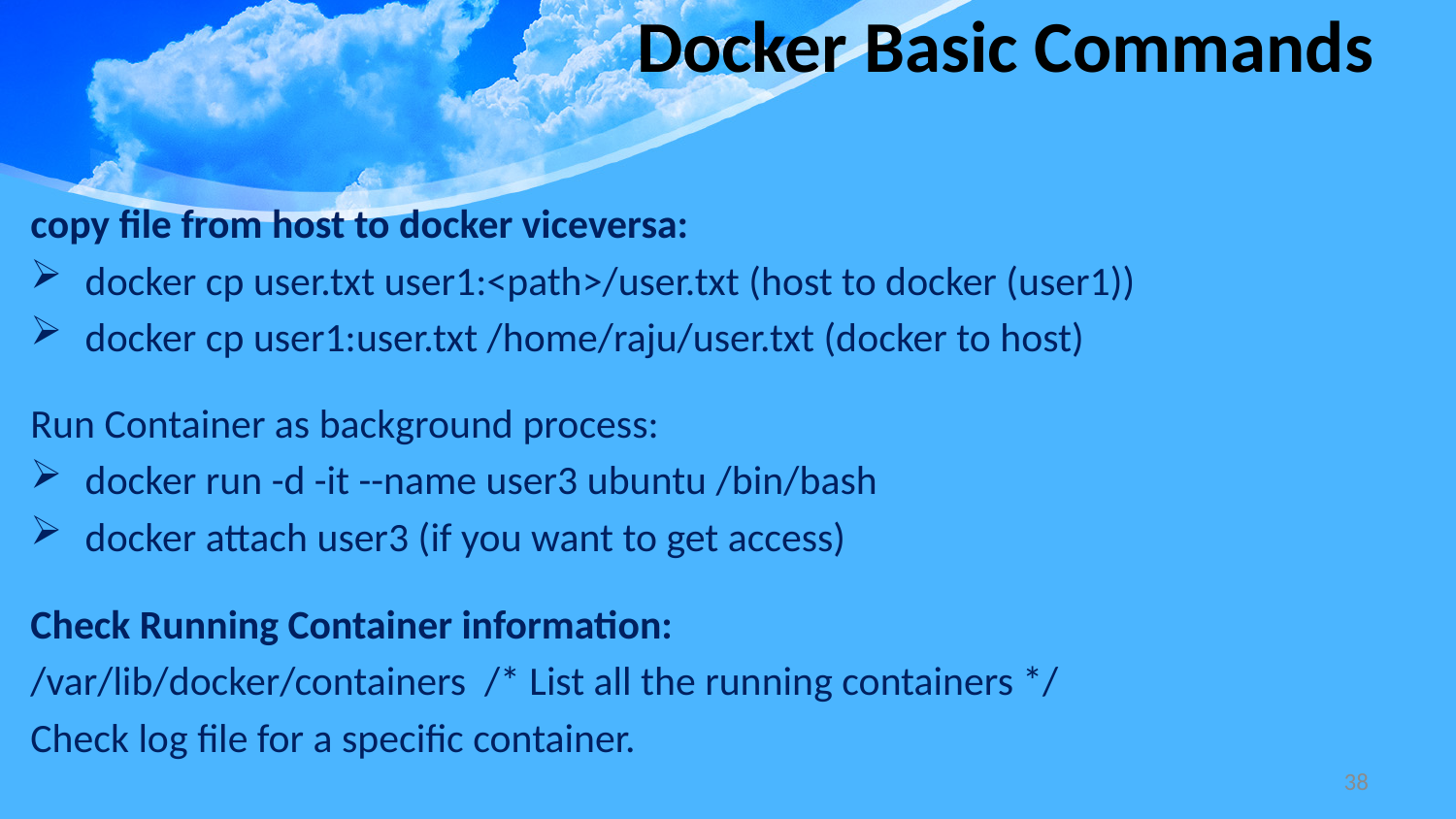

# Docker Basic Commands
copy file from host to docker viceversa:
docker cp user.txt user1:<path>/user.txt (host to docker (user1))
docker cp user1:user.txt /home/raju/user.txt (docker to host)

Run Container as background process:
docker run -d -it --name user3 ubuntu /bin/bash
docker attach user3 (if you want to get access)

Check Running Container information:
/var/lib/docker/containers  /* List all the running containers */
Check log file for a specific container.
38